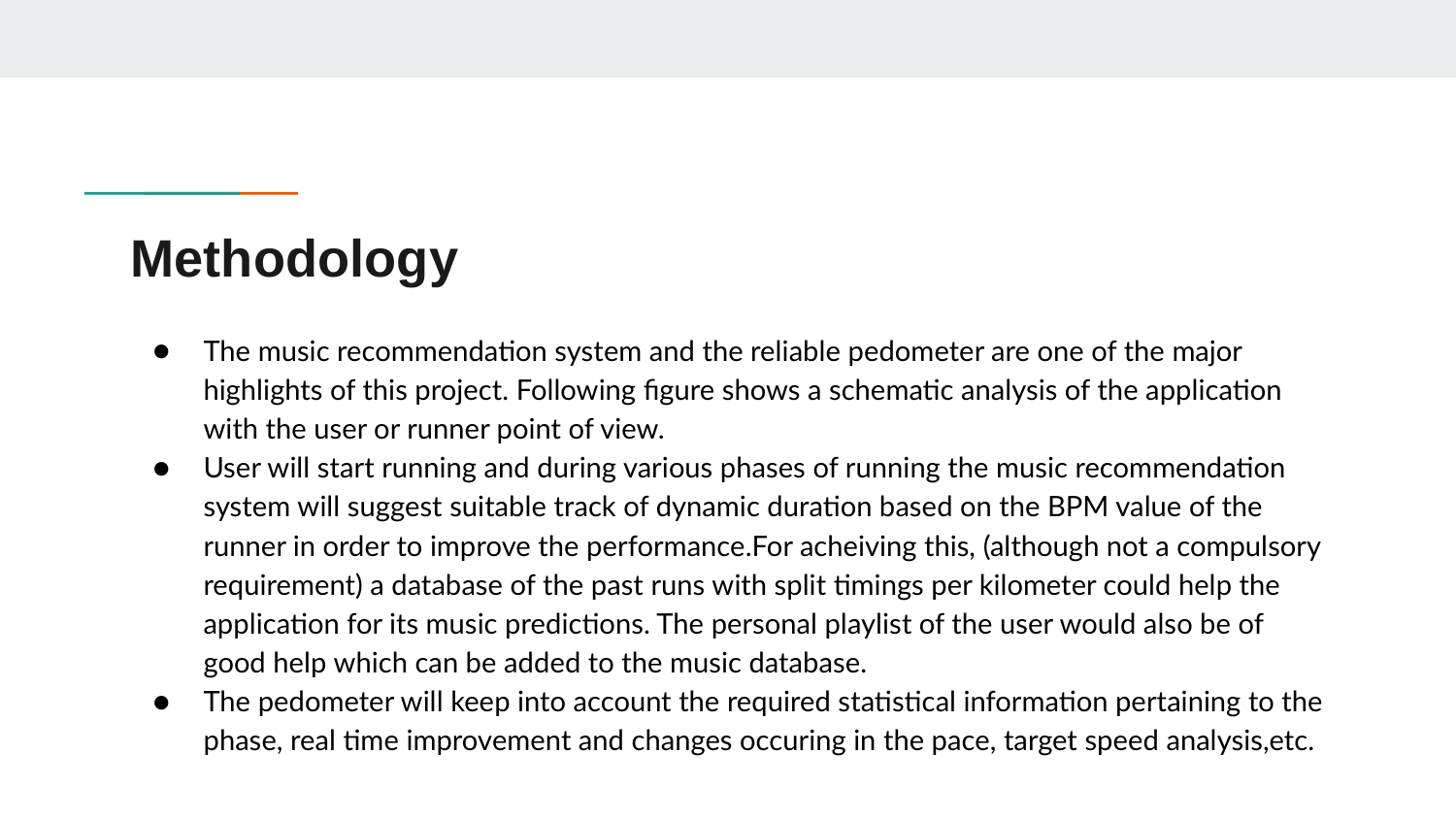

# Methodology
The music recommendation system and the reliable pedometer are one of the major highlights of this project. Following figure shows a schematic analysis of the application with the user or runner point of view.
User will start running and during various phases of running the music recommendation system will suggest suitable track of dynamic duration based on the BPM value of the runner in order to improve the performance.For acheiving this, (although not a compulsory requirement) a database of the past runs with split timings per kilometer could help the application for its music predictions. The personal playlist of the user would also be of good help which can be added to the music database.
The pedometer will keep into account the required statistical information pertaining to the phase, real time improvement and changes occuring in the pace, target speed analysis,etc.